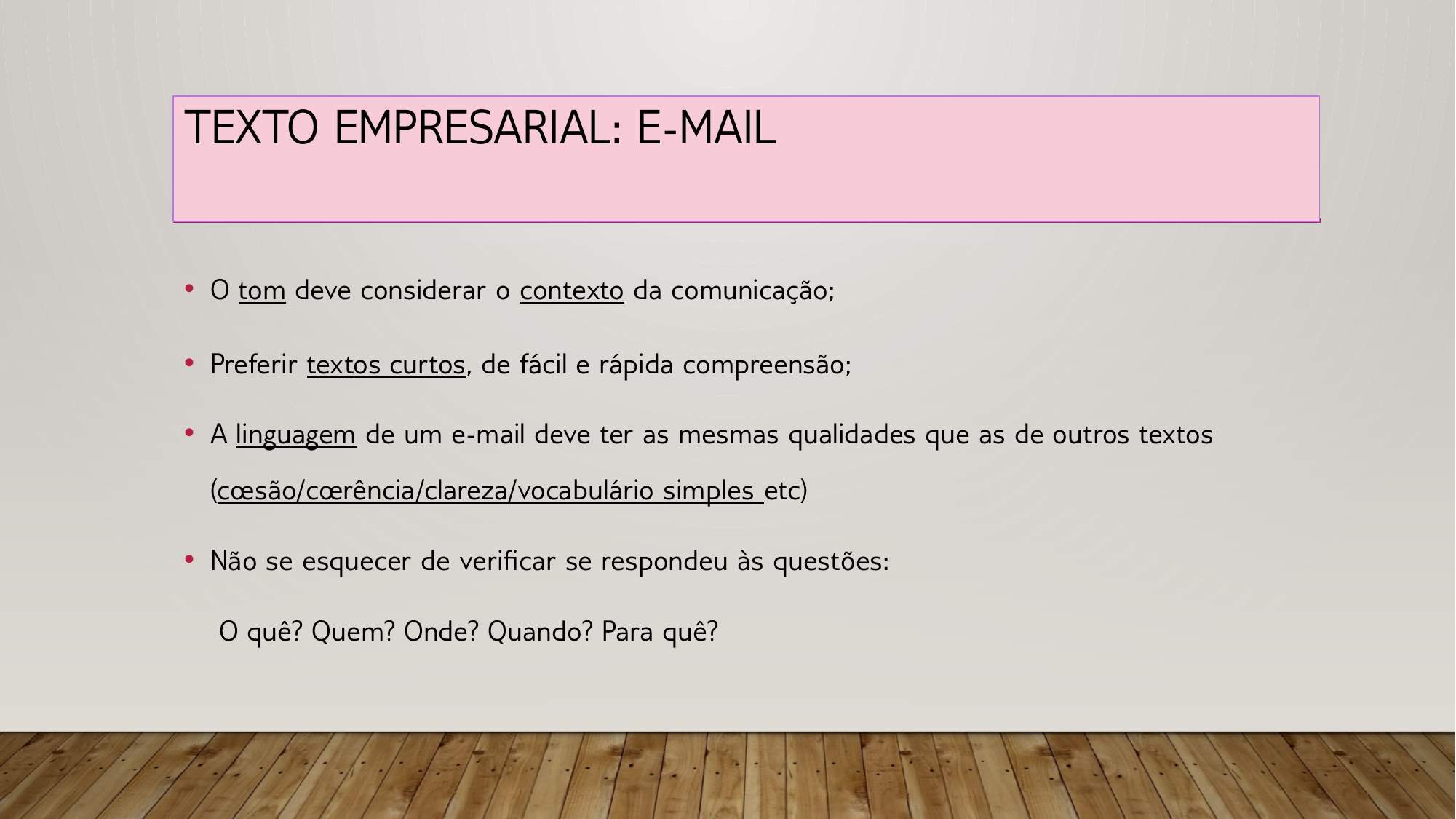

# TEXTO EMPRESARIAL: E-MAIL
O tom deve considerar o contexto da comunicação;
Preferir textos curtos, de fácil e rápida compreensão;
A linguagem de um e-mail deve ter as mesmas qualidades que as de outros textos (coesão/coerência/clareza/vocabulário simples etc)
Não se esquecer de verificar se respondeu às questões:
    O quê? Quem? Onde? Quando? Para quê?